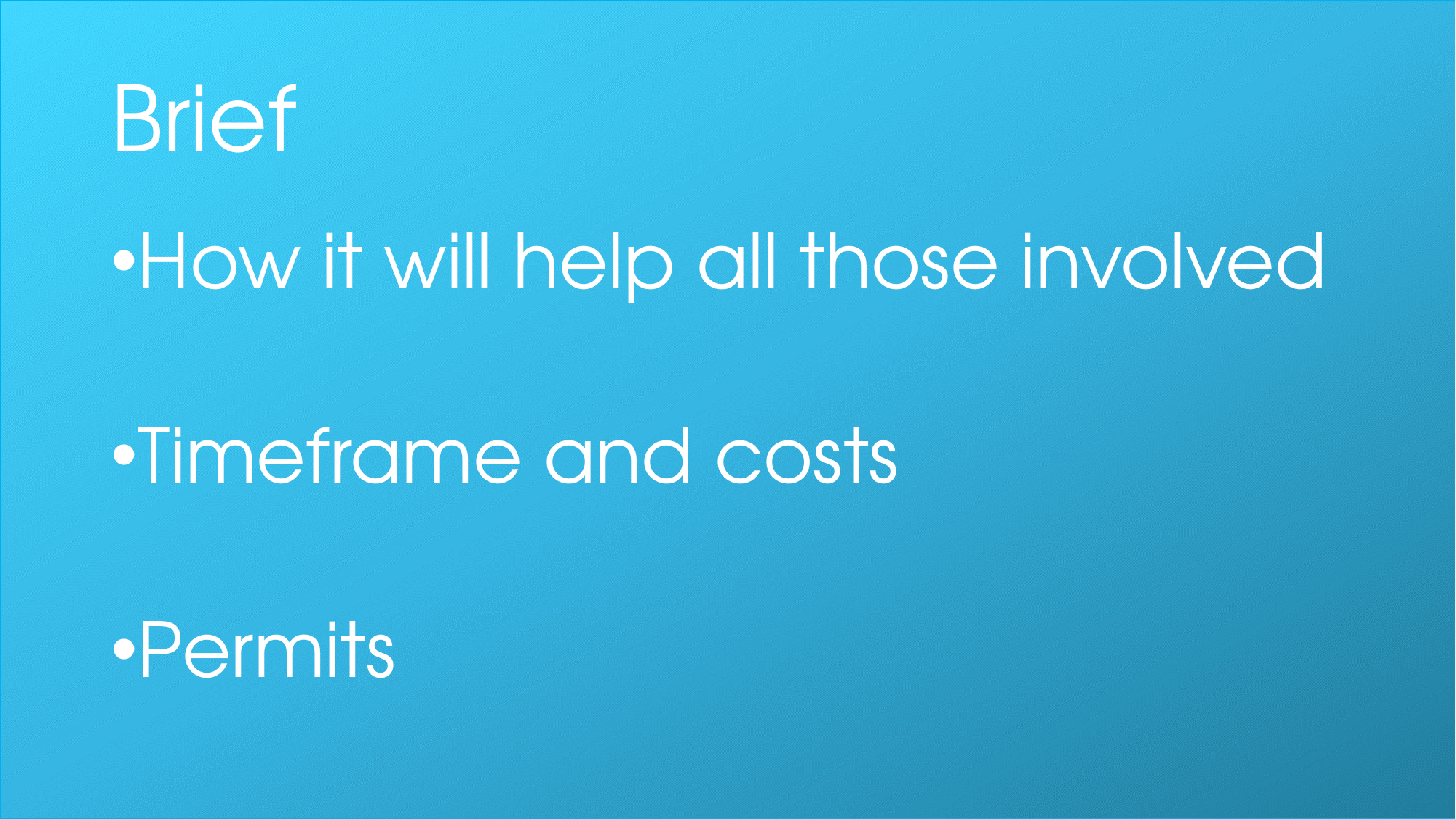

# Brief
How it will help all those involved

Timeframe and costs

Permits